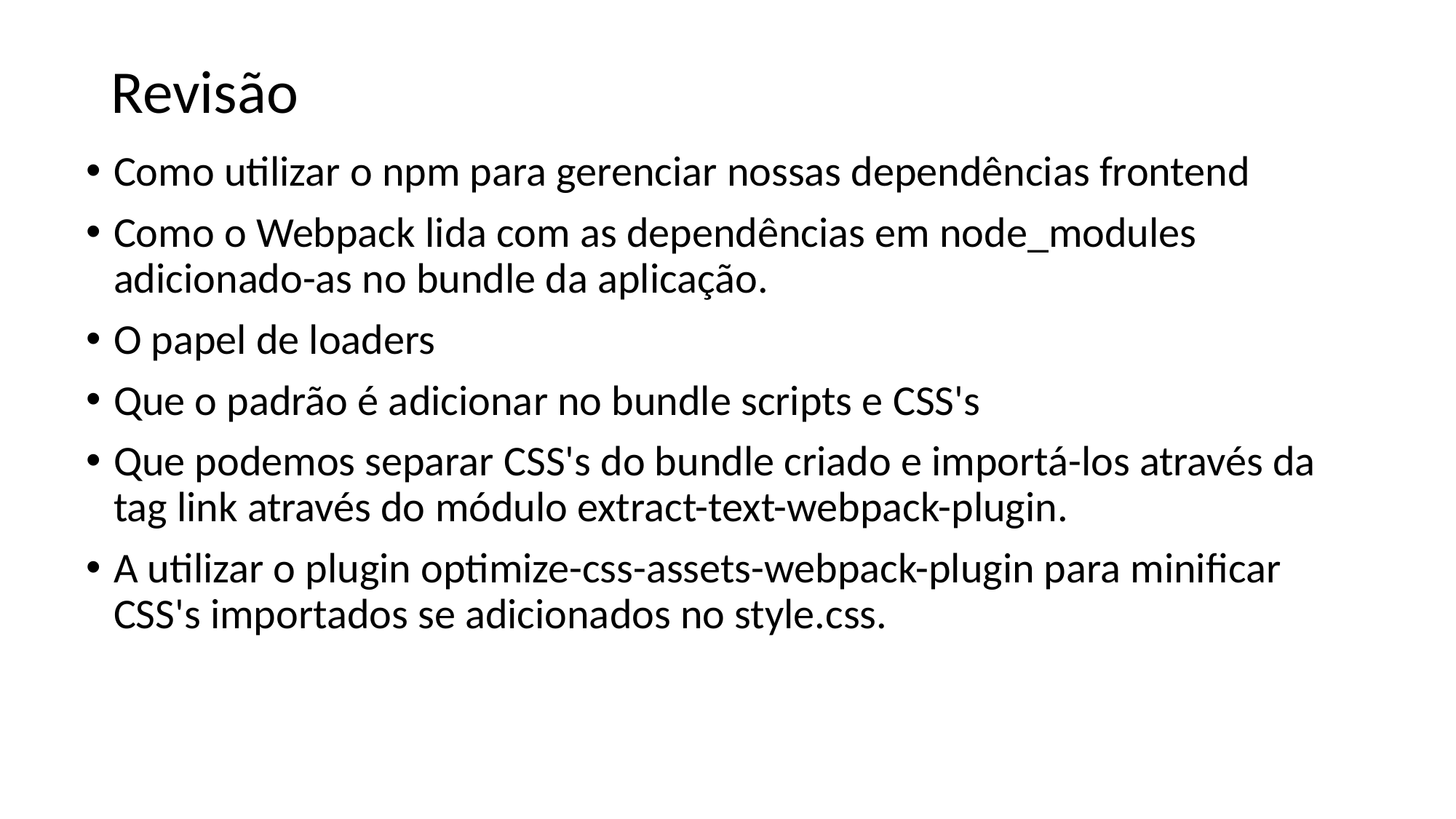

# Revisão
Como utilizar o npm para gerenciar nossas dependências frontend
Como o Webpack lida com as dependências em node_modules adicionado-as no bundle da aplicação.
O papel de loaders
Que o padrão é adicionar no bundle scripts e CSS's
Que podemos separar CSS's do bundle criado e importá-los através da tag link através do módulo extract-text-webpack-plugin.
A utilizar o plugin optimize-css-assets-webpack-plugin para minificar CSS's importados se adicionados no style.css.